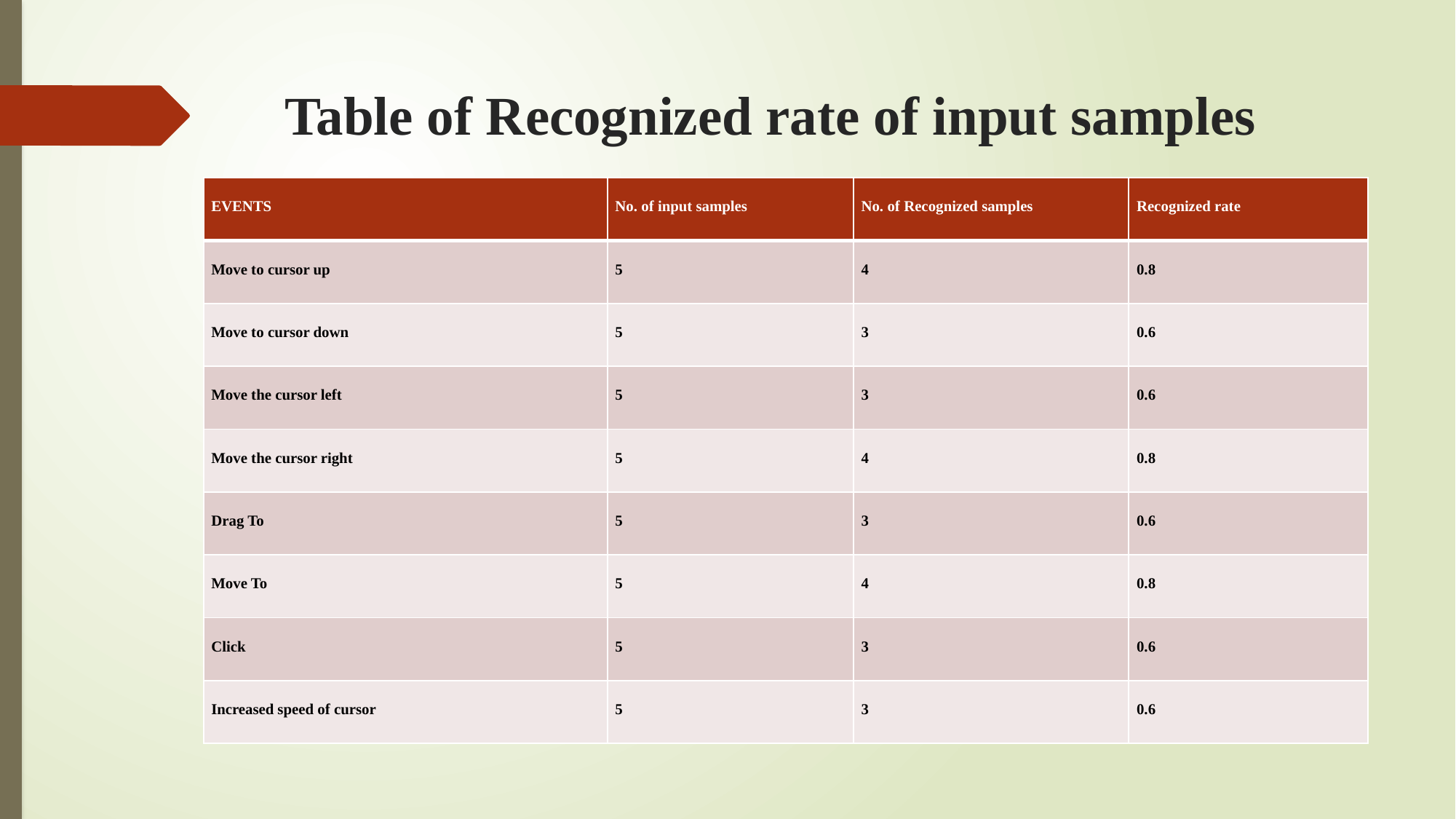

# Table of Recognized rate of input samples

| EVENTS | No. of input samples | No. of Recognized samples | Recognized rate |
| --- | --- | --- | --- |
| Move to cursor up | 5 | 4 | 0.8 |
| Move to cursor down | 5 | 3 | 0.6 |
| Move the cursor left | 5 | 3 | 0.6 |
| Move the cursor right | 5 | 4 | 0.8 |
| Drag To | 5 | 3 | 0.6 |
| Move To | 5 | 4 | 0.8 |
| Click | 5 | 3 | 0.6 |
| Increased speed of cursor | 5 | 3 | 0.6 |